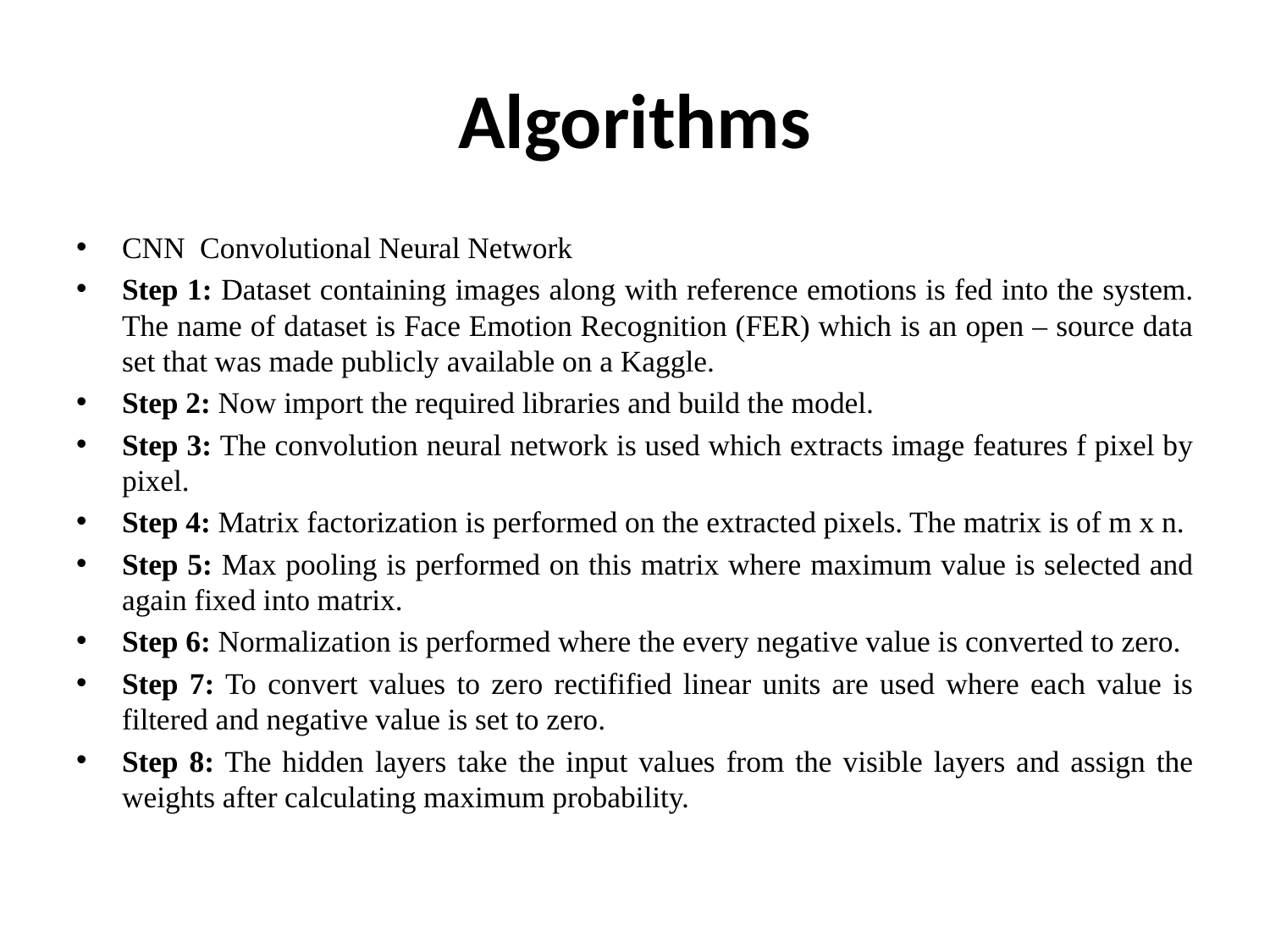

# Algorithms
CNN  Convolutional Neural Network
Step 1: Dataset containing images along with reference emotions is fed into the system. The name of dataset is Face Emotion Recognition (FER) which is an open – source data set that was made publicly available on a Kaggle.
Step 2: Now import the required libraries and build the model.
Step 3: The convolution neural network is used which extracts image features f pixel by pixel.
Step 4: Matrix factorization is performed on the extracted pixels. The matrix is of m x n.
Step 5: Max pooling is performed on this matrix where maximum value is selected and again fixed into matrix.
Step 6: Normalization is performed where the every negative value is converted to zero.
Step 7: To convert values to zero rectifified linear units are used where each value is filtered and negative value is set to zero.
Step 8: The hidden layers take the input values from the visible layers and assign the weights after calculating maximum probability.